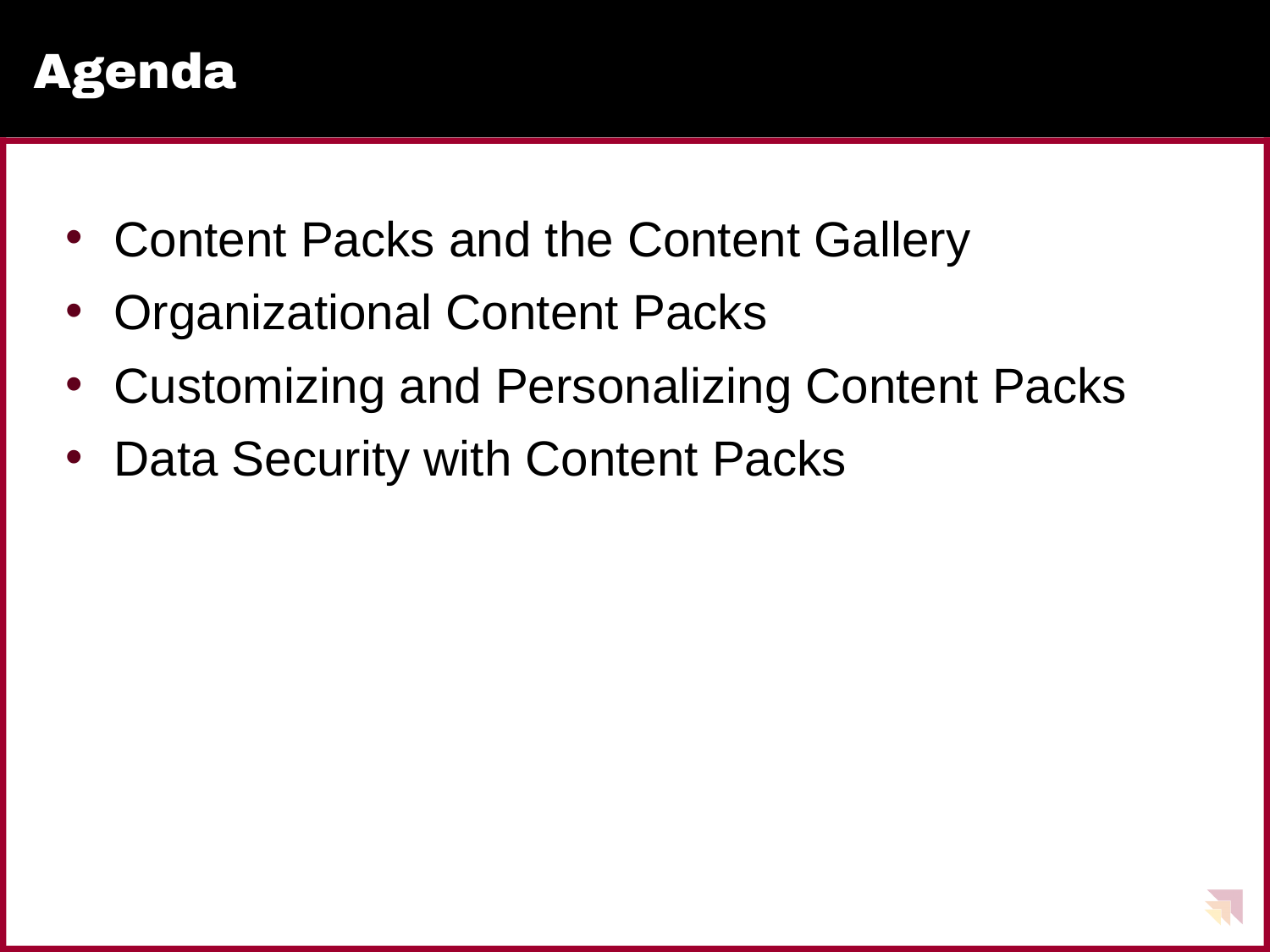

# Agenda
Content Packs and the Content Gallery
Organizational Content Packs
Customizing and Personalizing Content Packs
Data Security with Content Packs